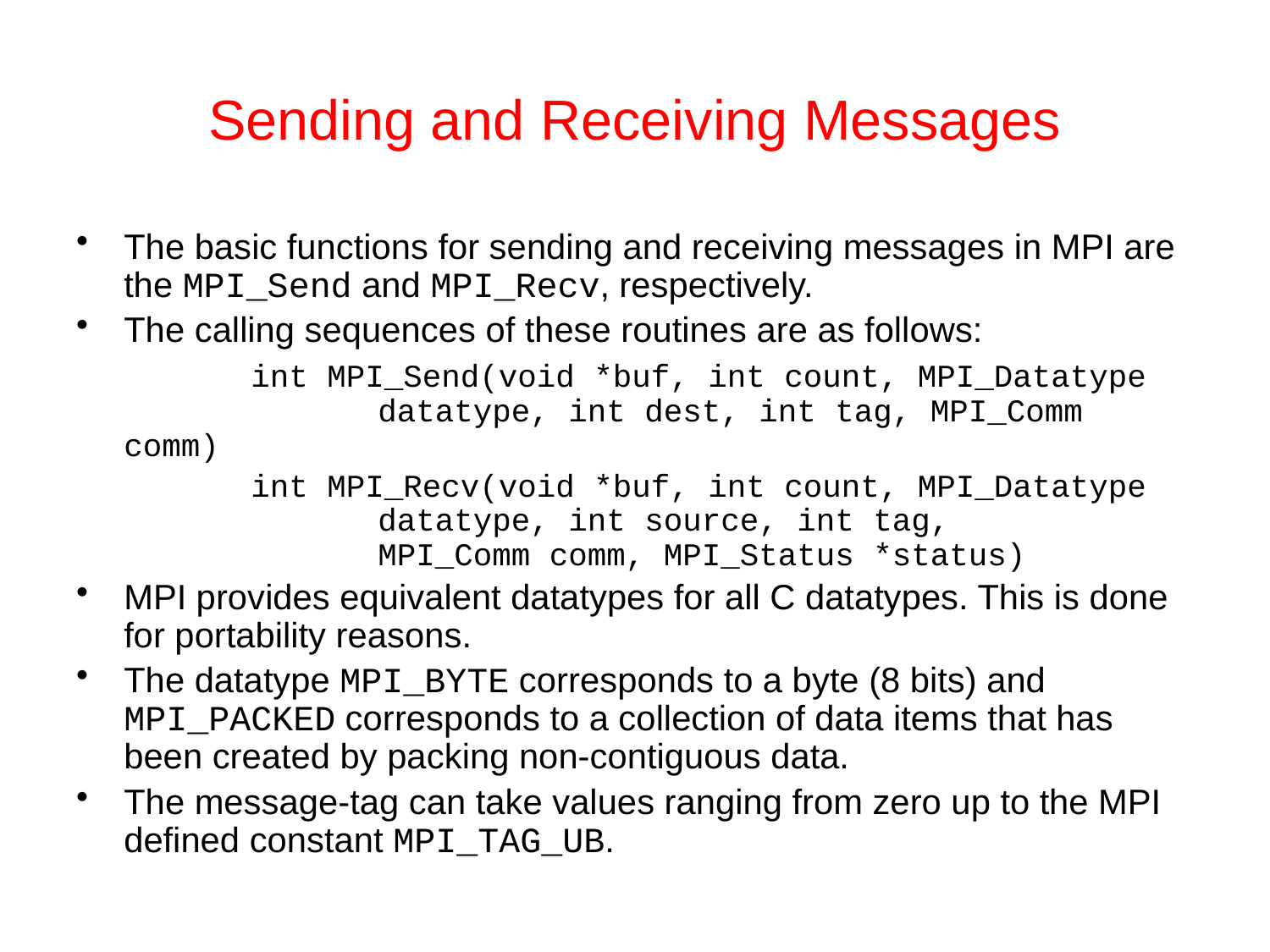

# Sending and Receiving Messages
The basic functions for sending and receiving messages in MPI are the MPI_Send and MPI_Recv, respectively.
The calling sequences of these routines are as follows:
		int MPI_Send(void *buf, int count, MPI_Datatype 		datatype, int dest, int tag, MPI_Comm comm)
		int MPI_Recv(void *buf, int count, MPI_Datatype 		datatype, int source, int tag, 				MPI_Comm comm, MPI_Status *status)
MPI provides equivalent datatypes for all C datatypes. This is done for portability reasons.
The datatype MPI_BYTE corresponds to a byte (8 bits) and MPI_PACKED corresponds to a collection of data items that has been created by packing non-contiguous data.
The message-tag can take values ranging from zero up to the MPI defined constant MPI_TAG_UB.